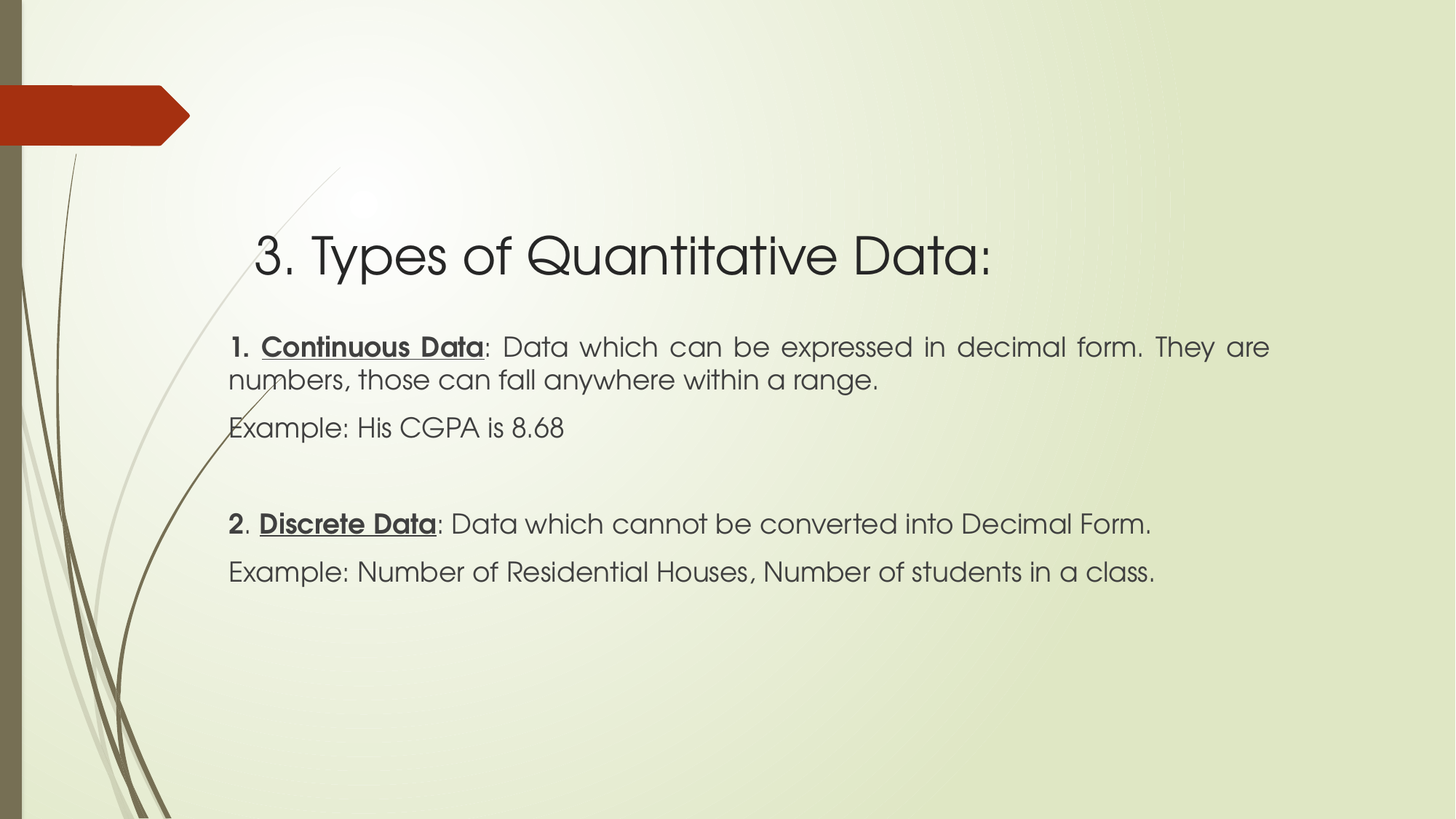

# 3. Types of Quantitative Data:
1. Continuous Data: Data which can be expressed in decimal form. They are numbers, those can fall anywhere within a range.
Example: His CGPA is 8.68

2. Discrete Data: Data which cannot be converted into Decimal Form.
Example: Number of Residential Houses, Number of students in a class.